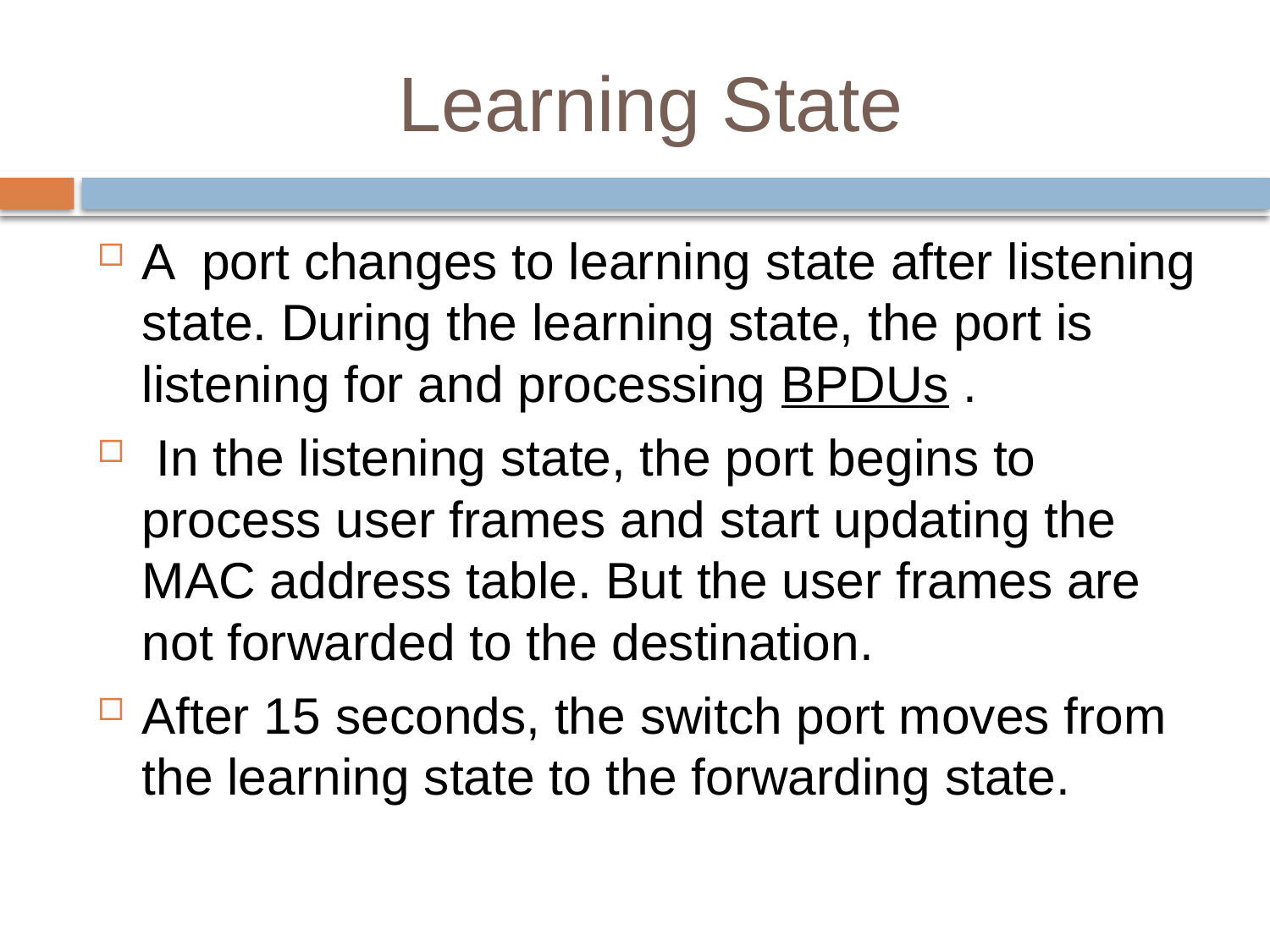

# Learning State
A  port changes to learning state after listening state. During the learning state, the port is listening for and processing BPDUs .
 In the listening state, the port begins to process user frames and start updating the MAC address table. But the user frames are not forwarded to the destination.
After 15 seconds, the switch port moves from the learning state to the forwarding state.